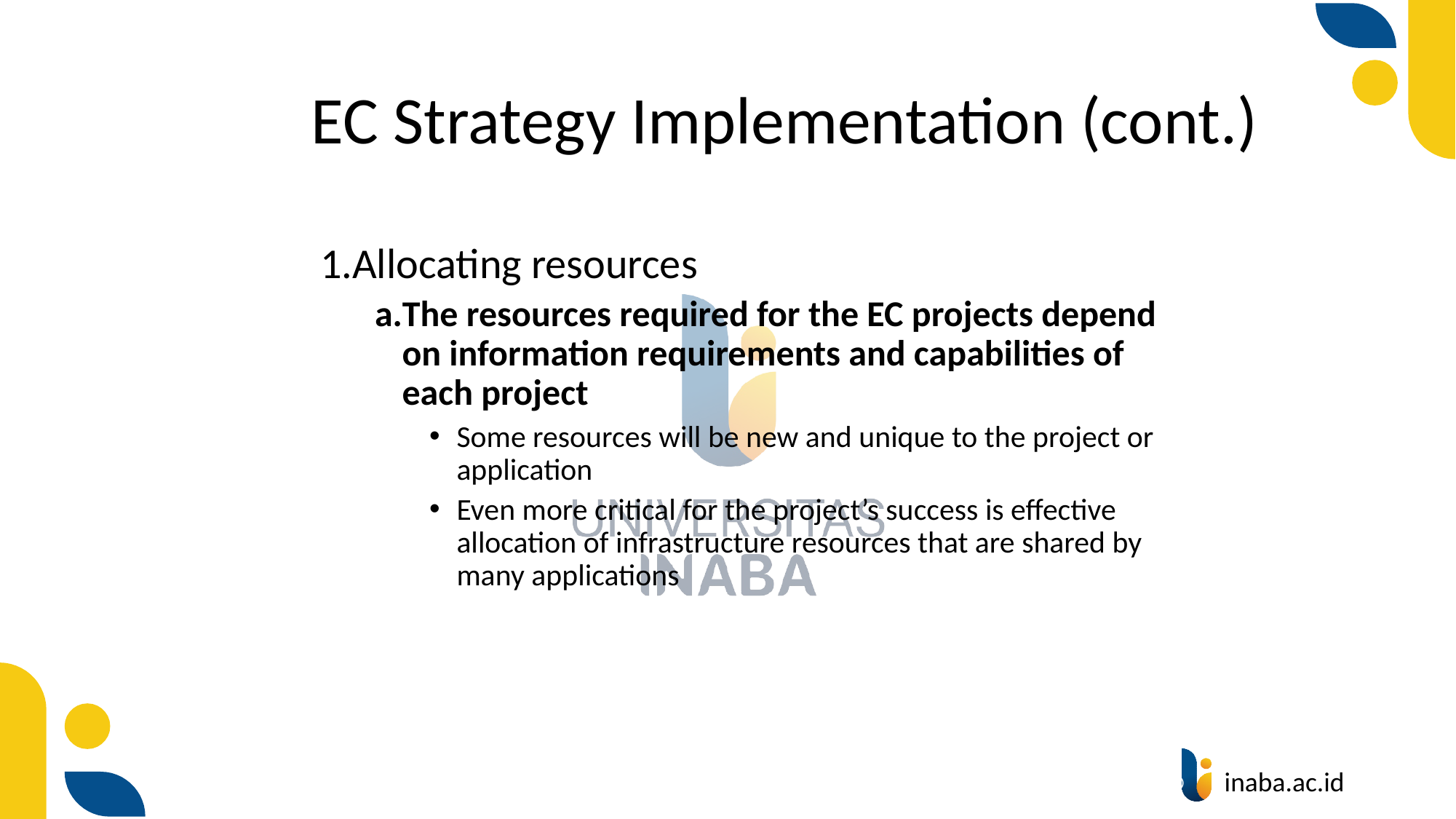

# EC Strategy Implementation (cont.)
Allocating resources
The resources required for the EC projects depend on information requirements and capabilities of each project
Some resources will be new and unique to the project or application
Even more critical for the project’s success is effective allocation of infrastructure resources that are shared by many applications
59
© Prentice Hall 2020